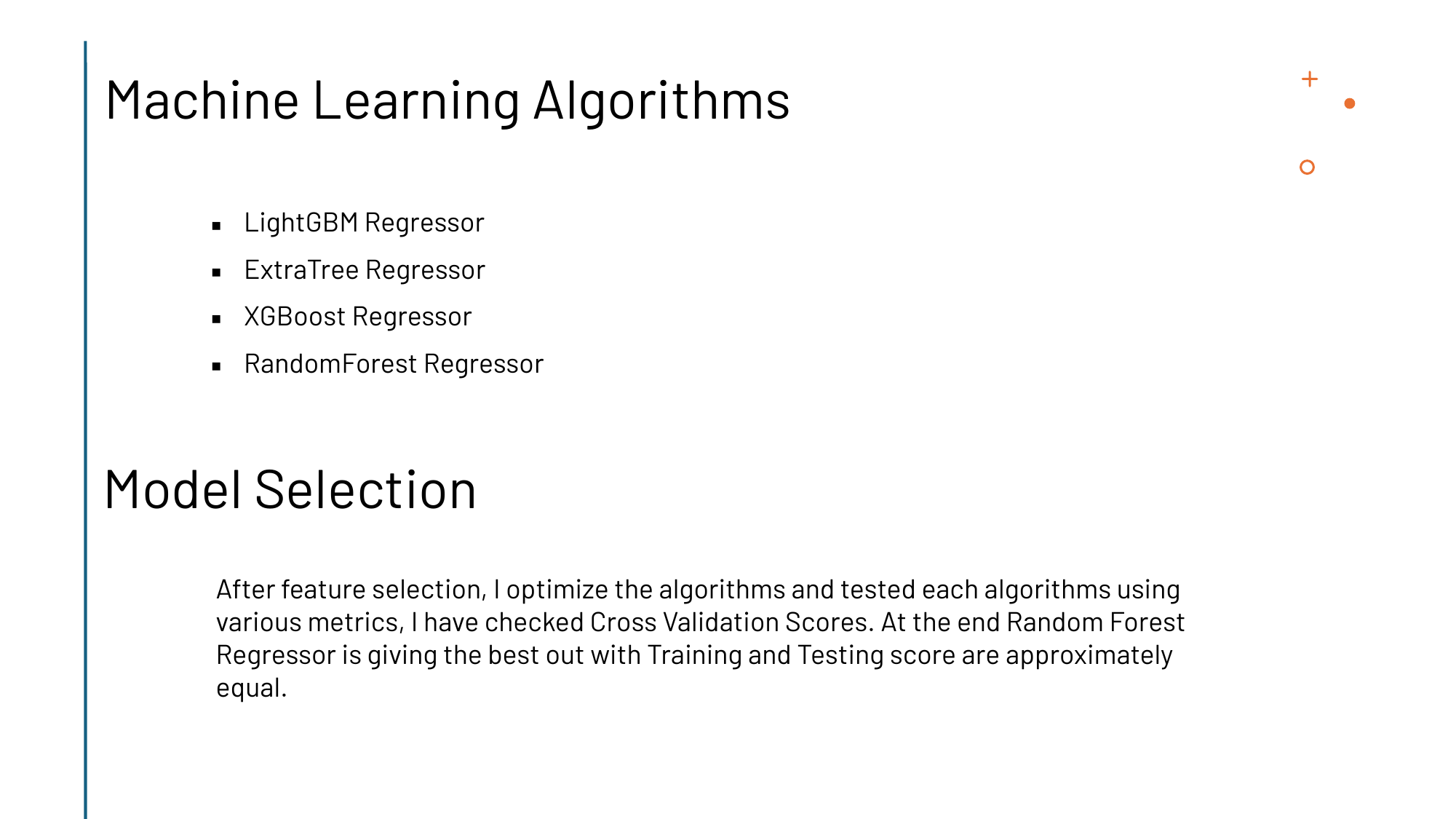

Machine Learning Algorithms

LightGBM Regressor
ExtraTree Regressor
XGBoost Regressor
RandomForest Regressor

Model Selection
After feature selection, I optimize the algorithms and tested each algorithms using various metrics, I have checked Cross Validation Scores. At the end Random Forest Regressor is giving the best out with Training and Testing score are approximately equal.